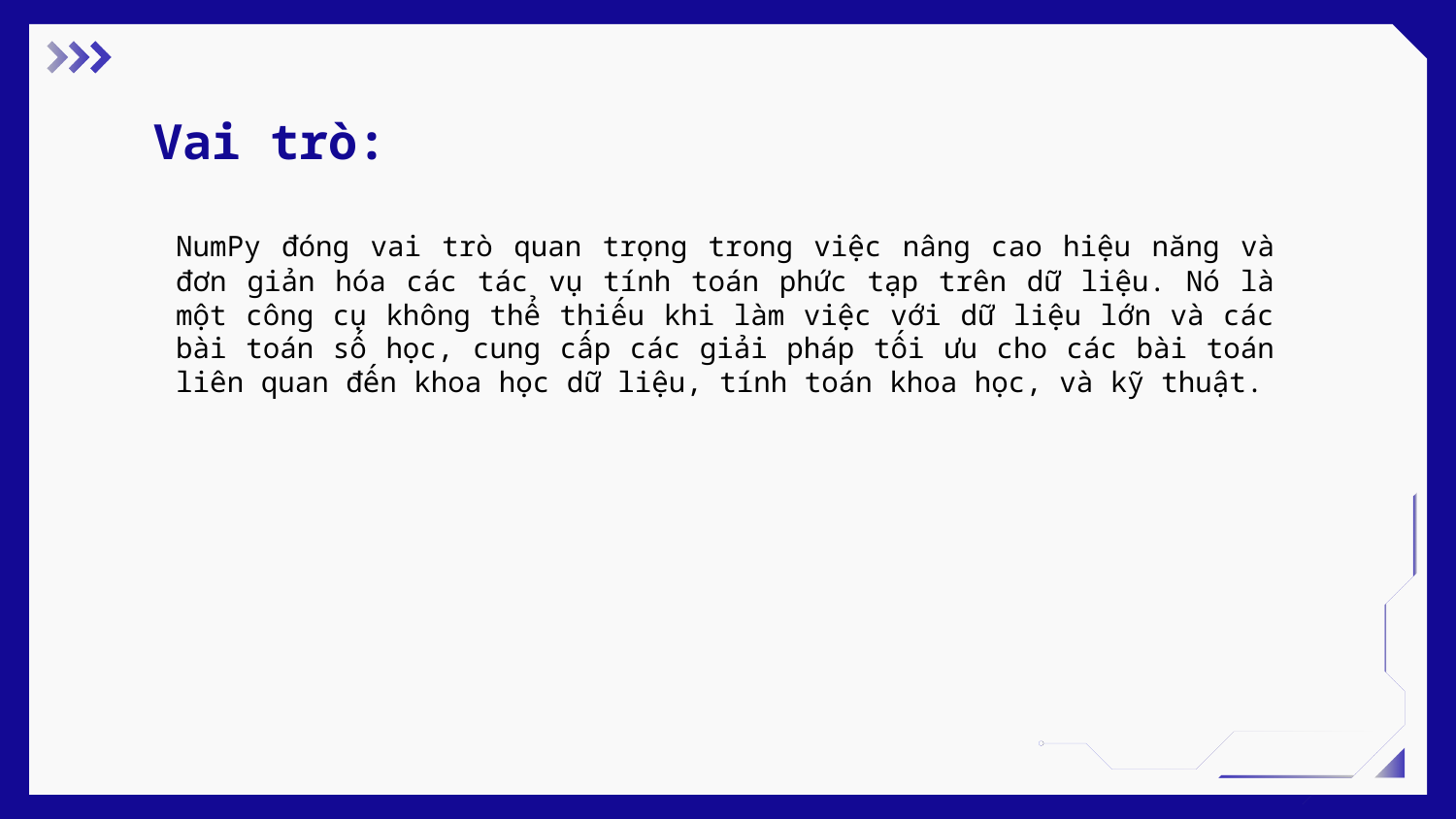

Vai trò:
NumPy đóng vai trò quan trọng trong việc nâng cao hiệu năng và đơn giản hóa các tác vụ tính toán phức tạp trên dữ liệu. Nó là một công cụ không thể thiếu khi làm việc với dữ liệu lớn và các bài toán số học, cung cấp các giải pháp tối ưu cho các bài toán liên quan đến khoa học dữ liệu, tính toán khoa học, và kỹ thuật.